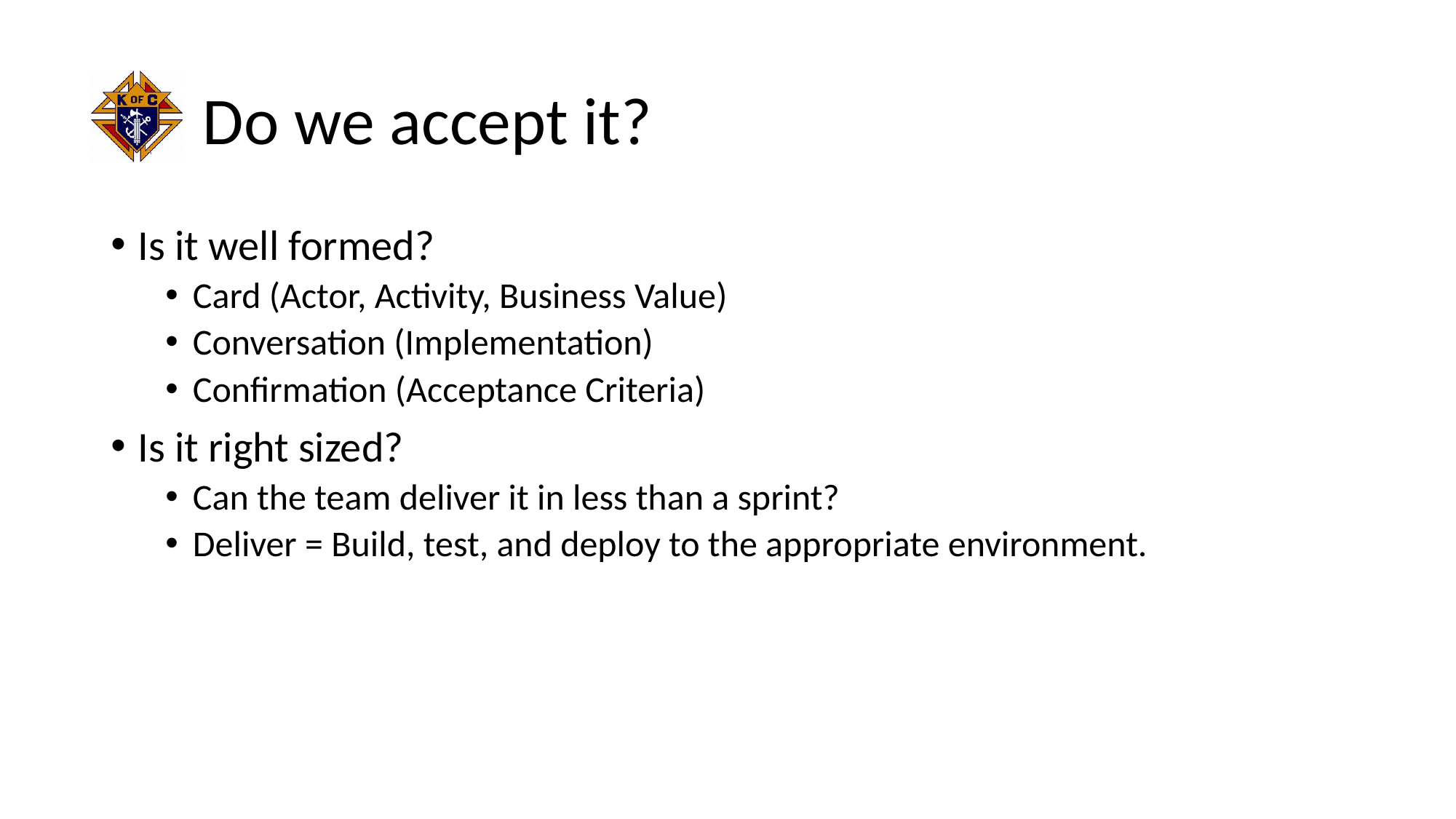

# Do we accept it?
Is it well formed?
Card (Actor, Activity, Business Value)
Conversation (Implementation)
Confirmation (Acceptance Criteria)
Is it right sized?
Can the team deliver it in less than a sprint?
Deliver = Build, test, and deploy to the appropriate environment.